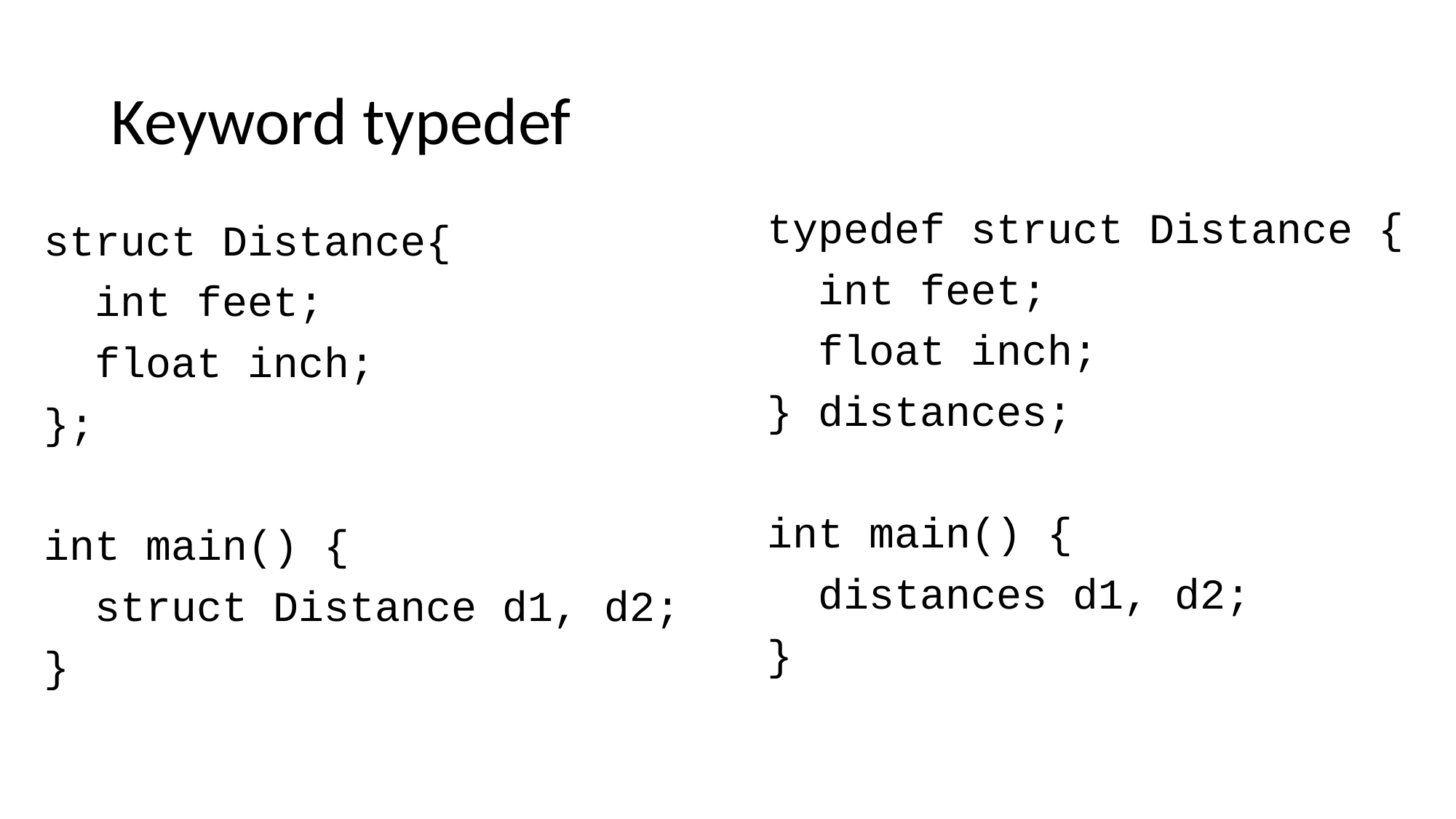

# Keyword typedef
typedef struct Distance {
  int feet;
  float inch;
} distances;

int main() {
  distances d1, d2;
}
struct Distance{
  int feet;
  float inch;
};

int main() {
  struct Distance d1, d2;
}